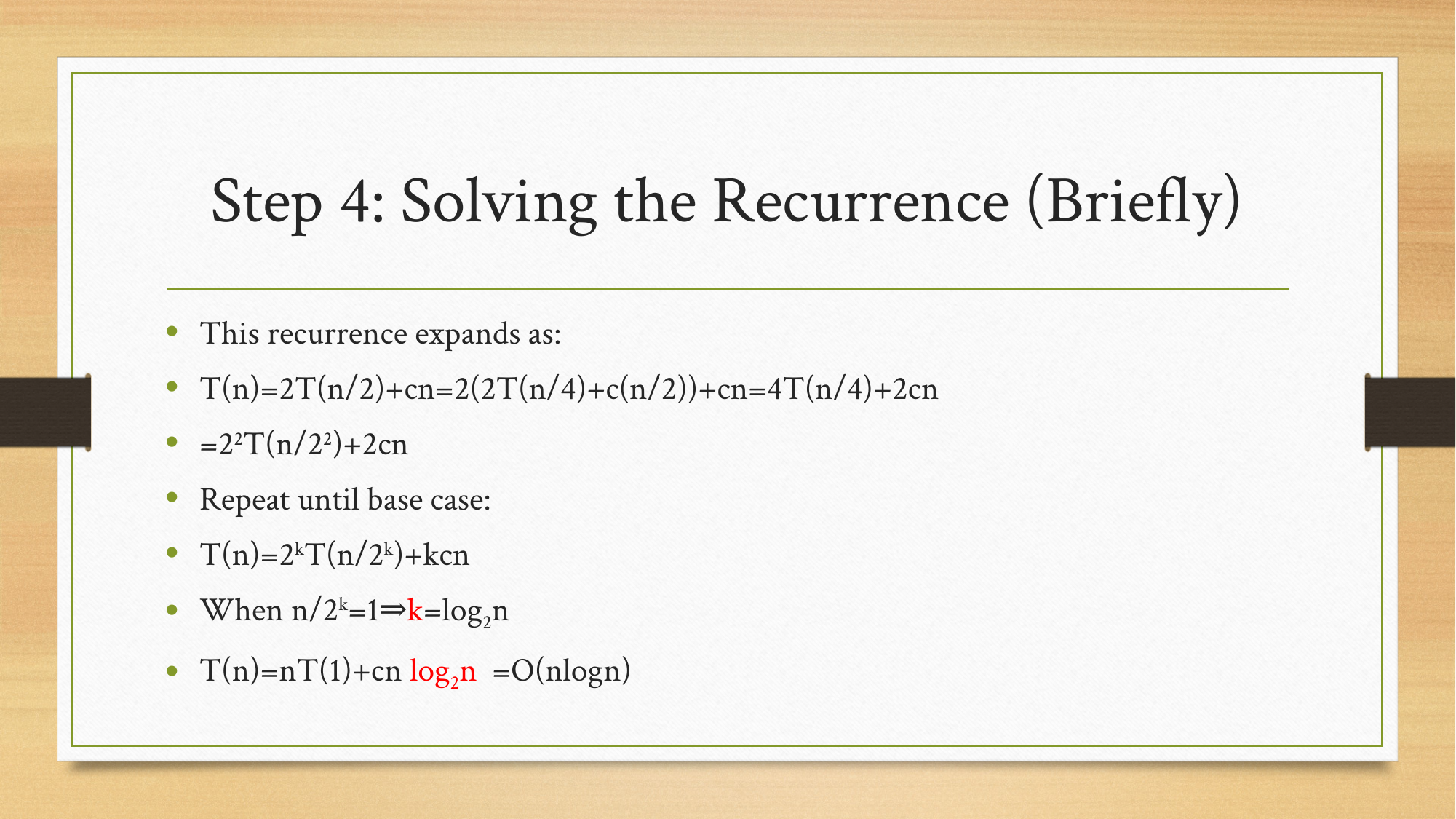

# Step 4: Solving the Recurrence (Briefly)
This recurrence expands as:
T(n)=2T(n/2)+cn=2(2T(n/4)+c(n/2))+cn=4T(n/4)+2cn
=22T(n/22)+2cn
Repeat until base case:
T(n)=2kT(n/2k)+kcn
When n/2k=1⇒k=log⁡2n
T(n)=nT(1)+cn log2n  =O(nlogn)